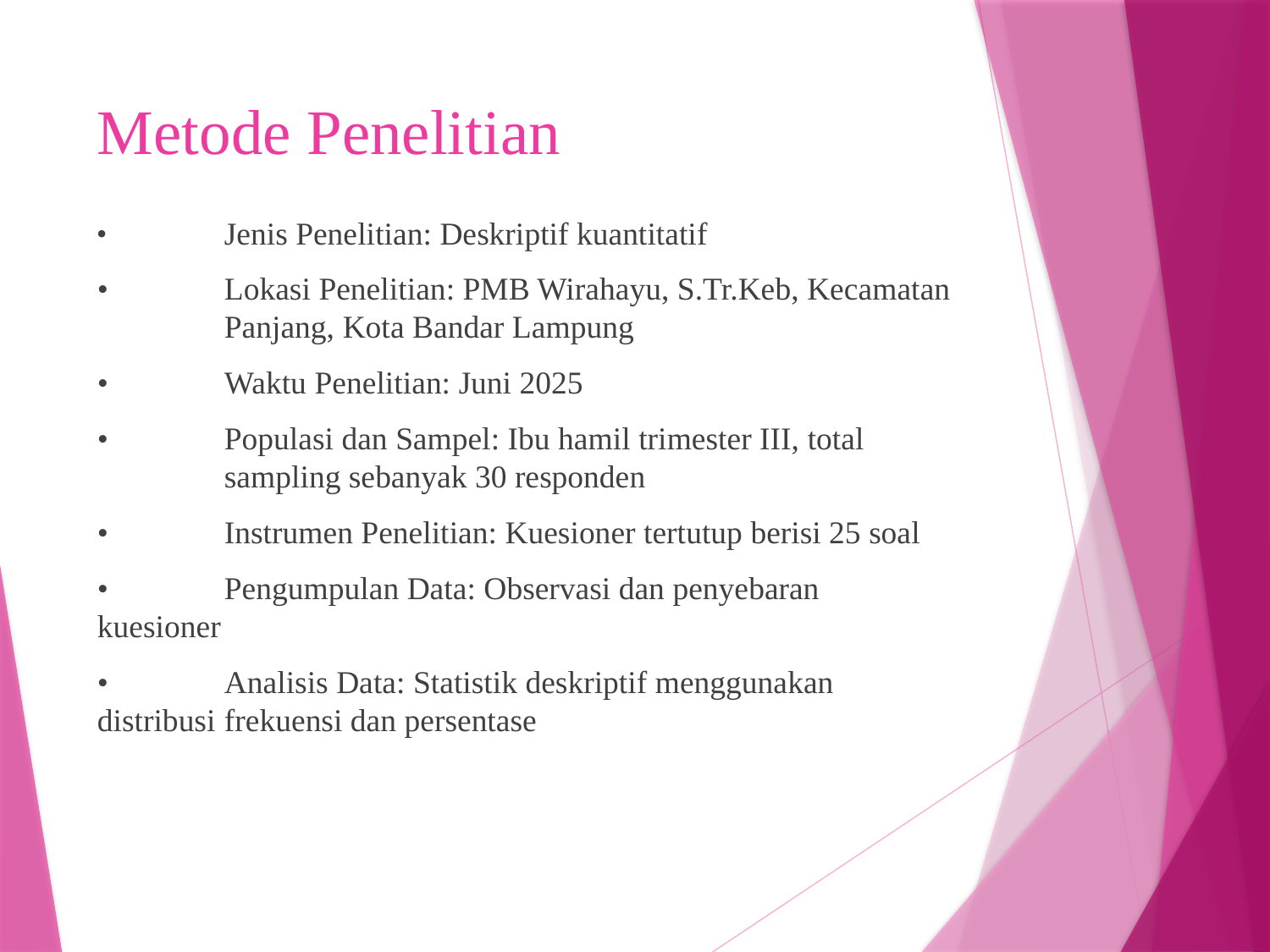

# Metode Penelitian
•	Jenis Penelitian: Deskriptif kuantitatif
•	Lokasi Penelitian: PMB Wirahayu, S.Tr.Keb, Kecamatan 	Panjang, Kota Bandar Lampung
•	Waktu Penelitian: Juni 2025
•	Populasi dan Sampel: Ibu hamil trimester III, total 	sampling sebanyak 30 responden
•	Instrumen Penelitian: Kuesioner tertutup berisi 25 soal
•	Pengumpulan Data: Observasi dan penyebaran 	kuesioner
•	Analisis Data: Statistik deskriptif menggunakan 	distribusi 	frekuensi dan persentase